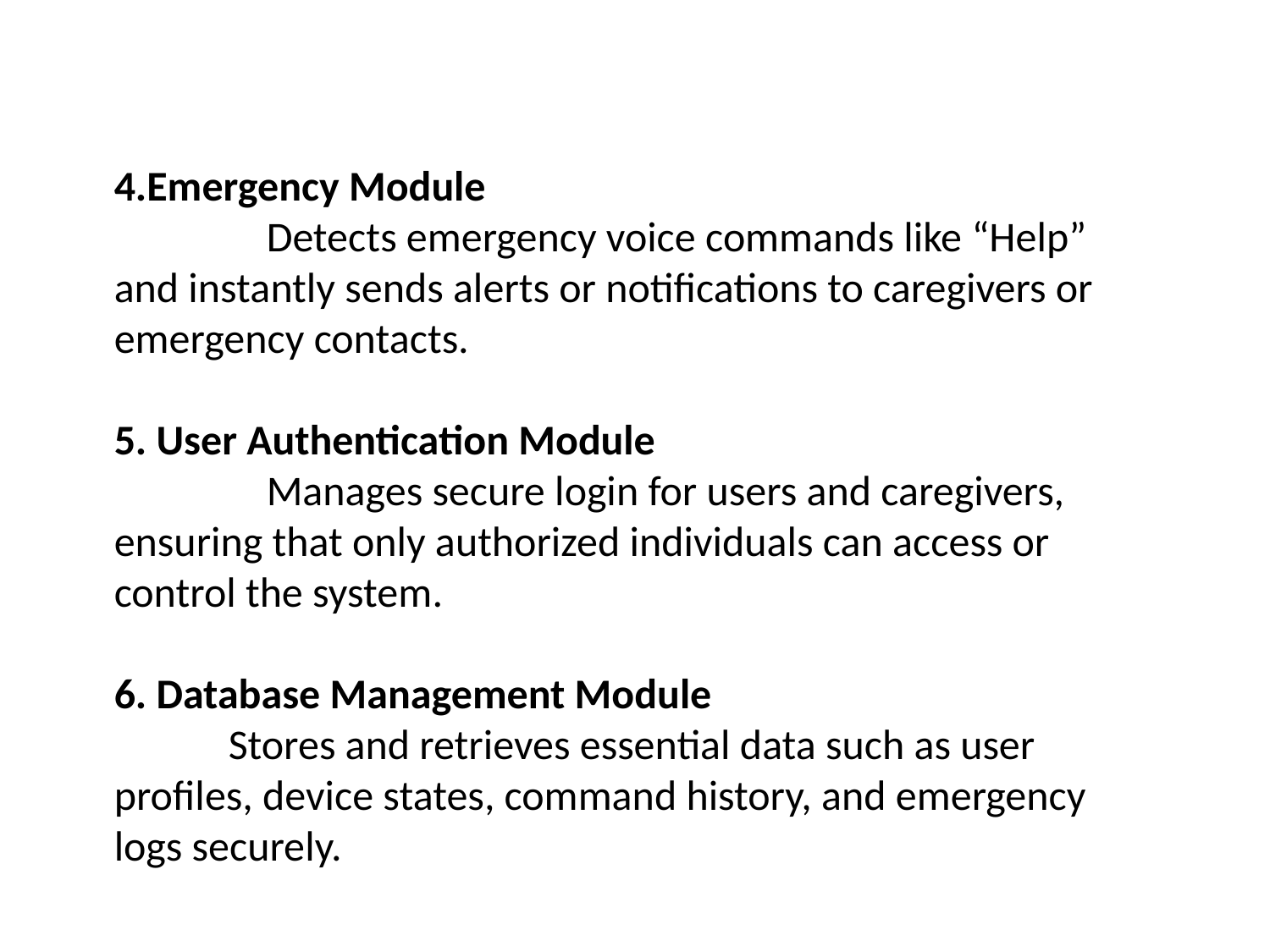

4.Emergency Module
                Detects emergency voice commands like “Help” and instantly sends alerts or notifications to caregivers or emergency contacts.

5. User Authentication Module
                Manages secure login for users and caregivers, ensuring that only authorized individuals can access or control the system.

6. Database Management Module
            Stores and retrieves essential data such as user profiles, device states, command history, and emergency logs securely.